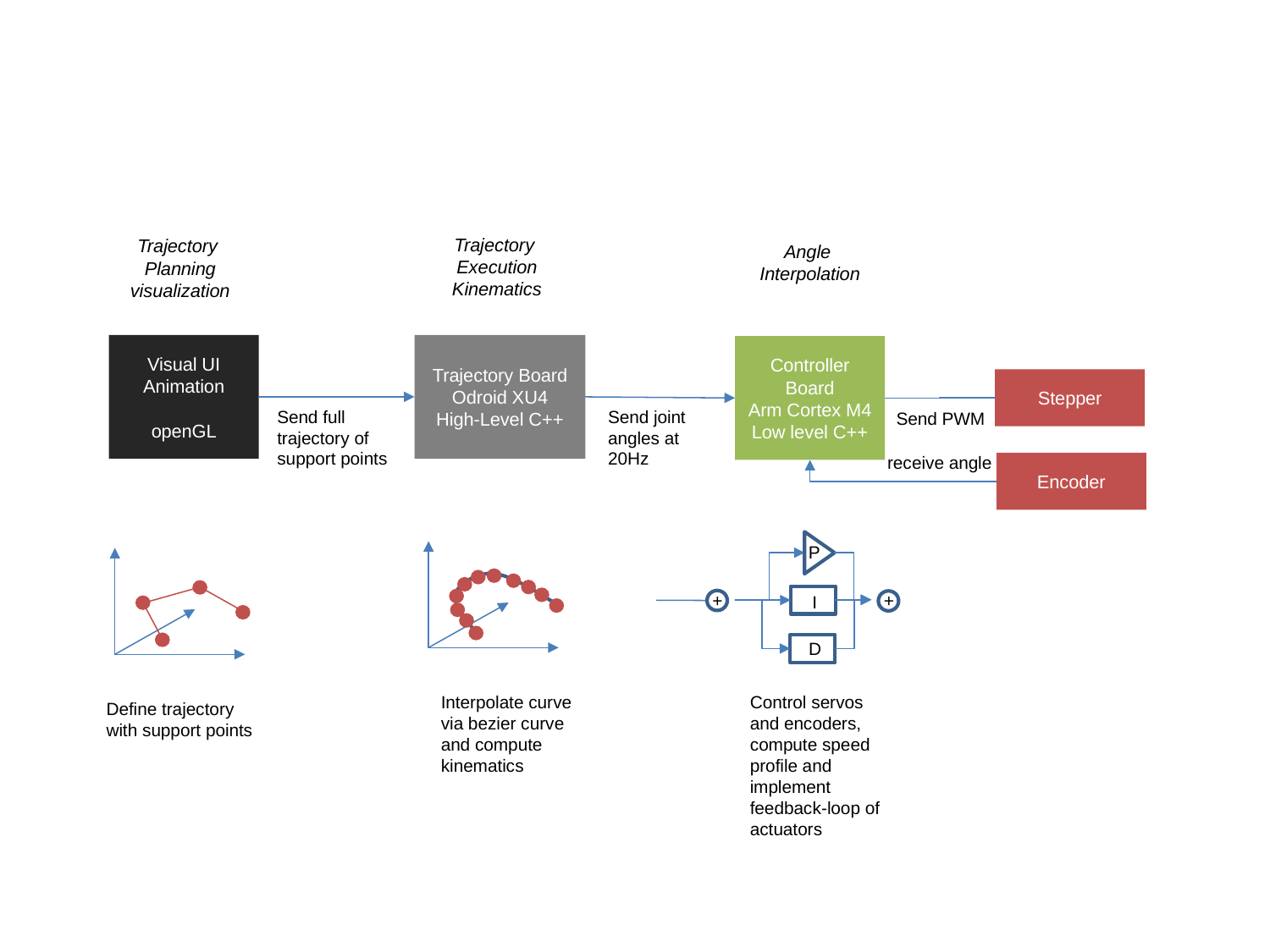

Trajectory
Execution
Kinematics
Trajectory
Planning
visualization
Angle
Interpolation
Visual UI
Animation

openGL
Trajectory Board
Odroid XU4
High-Level C++
Controller Board
Arm Cortex M4 Low level C++

Stepper

Send full trajectory of support points
Send joint angles at 20Hz
Send PWM
receive angle
Encoder
P

+
+
I

D

Interpolate curve via bezier curve and compute kinematics
Control servos and encoders, compute speed profile and implement feedback-loop of actuators
Define trajectory with support points